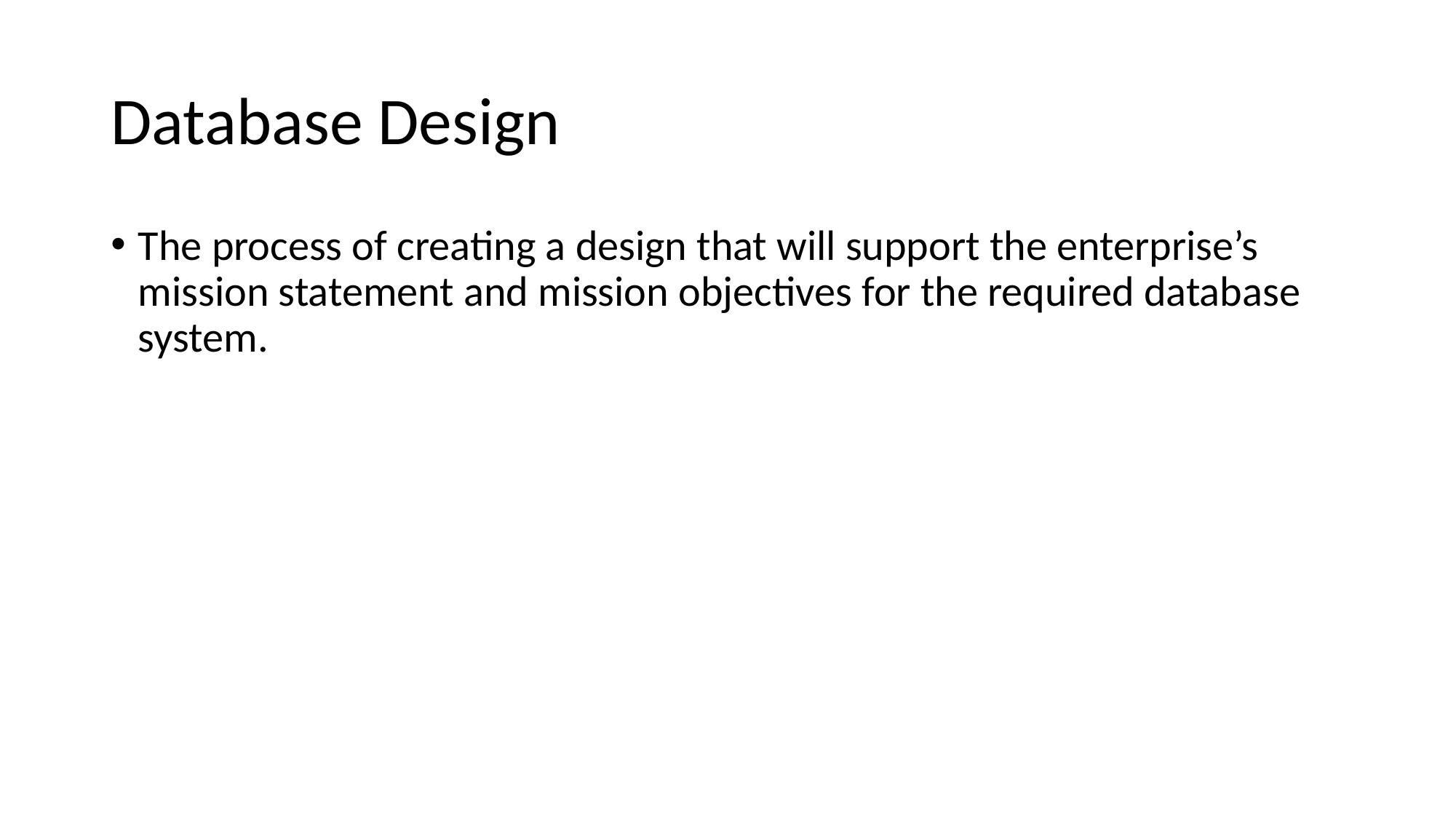

# Database Design
The process of creating a design that will support the enterprise’s mission statement and mission objectives for the required database system.